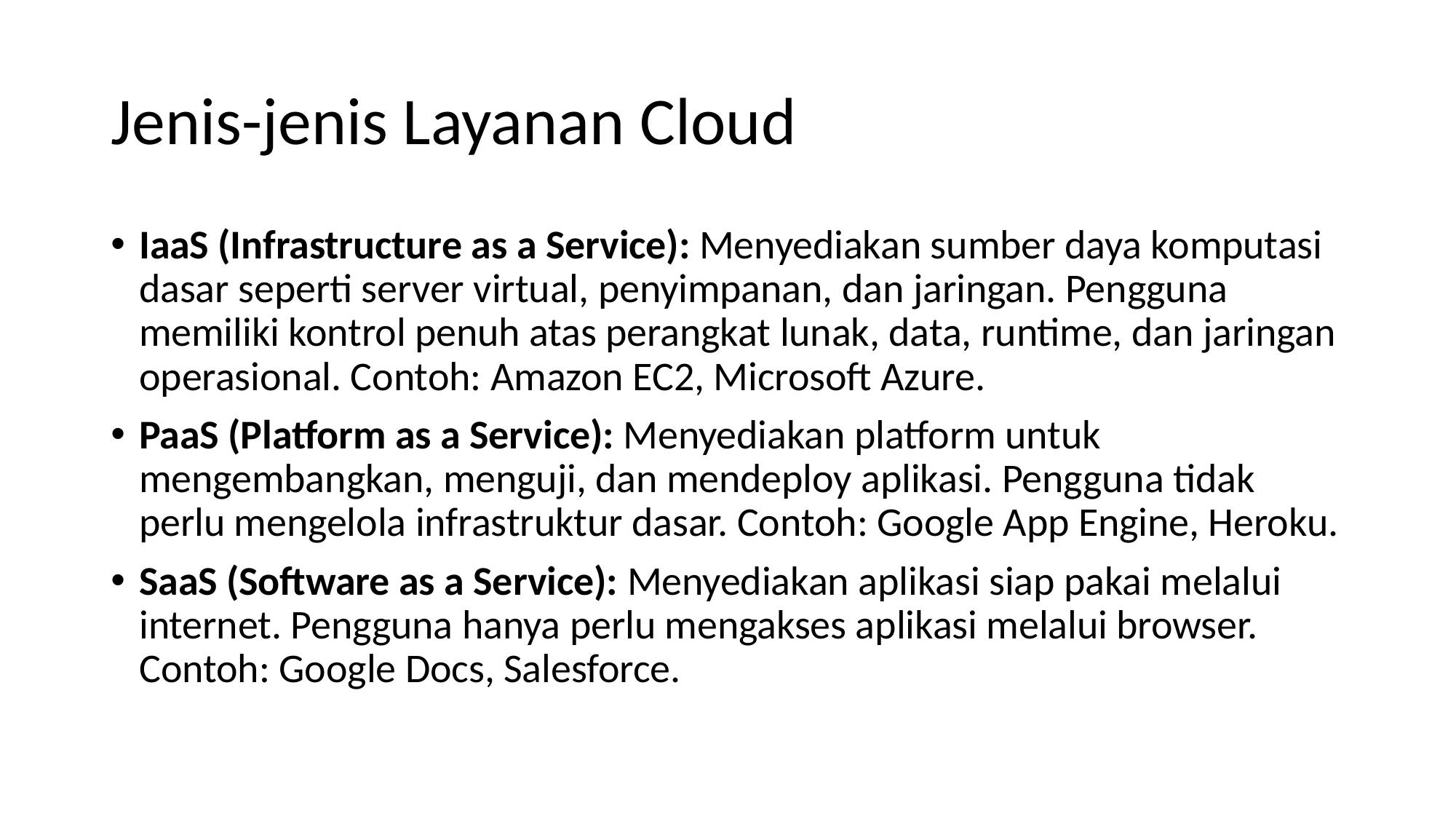

# Jenis-jenis Layanan Cloud
IaaS (Infrastructure as a Service): Menyediakan sumber daya komputasi dasar seperti server virtual, penyimpanan, dan jaringan. Pengguna memiliki kontrol penuh atas perangkat lunak, data, runtime, dan jaringan operasional. Contoh: Amazon EC2, Microsoft Azure.
PaaS (Platform as a Service): Menyediakan platform untuk mengembangkan, menguji, dan mendeploy aplikasi. Pengguna tidak perlu mengelola infrastruktur dasar. Contoh: Google App Engine, Heroku.
SaaS (Software as a Service): Menyediakan aplikasi siap pakai melalui internet. Pengguna hanya perlu mengakses aplikasi melalui browser. Contoh: Google Docs, Salesforce.